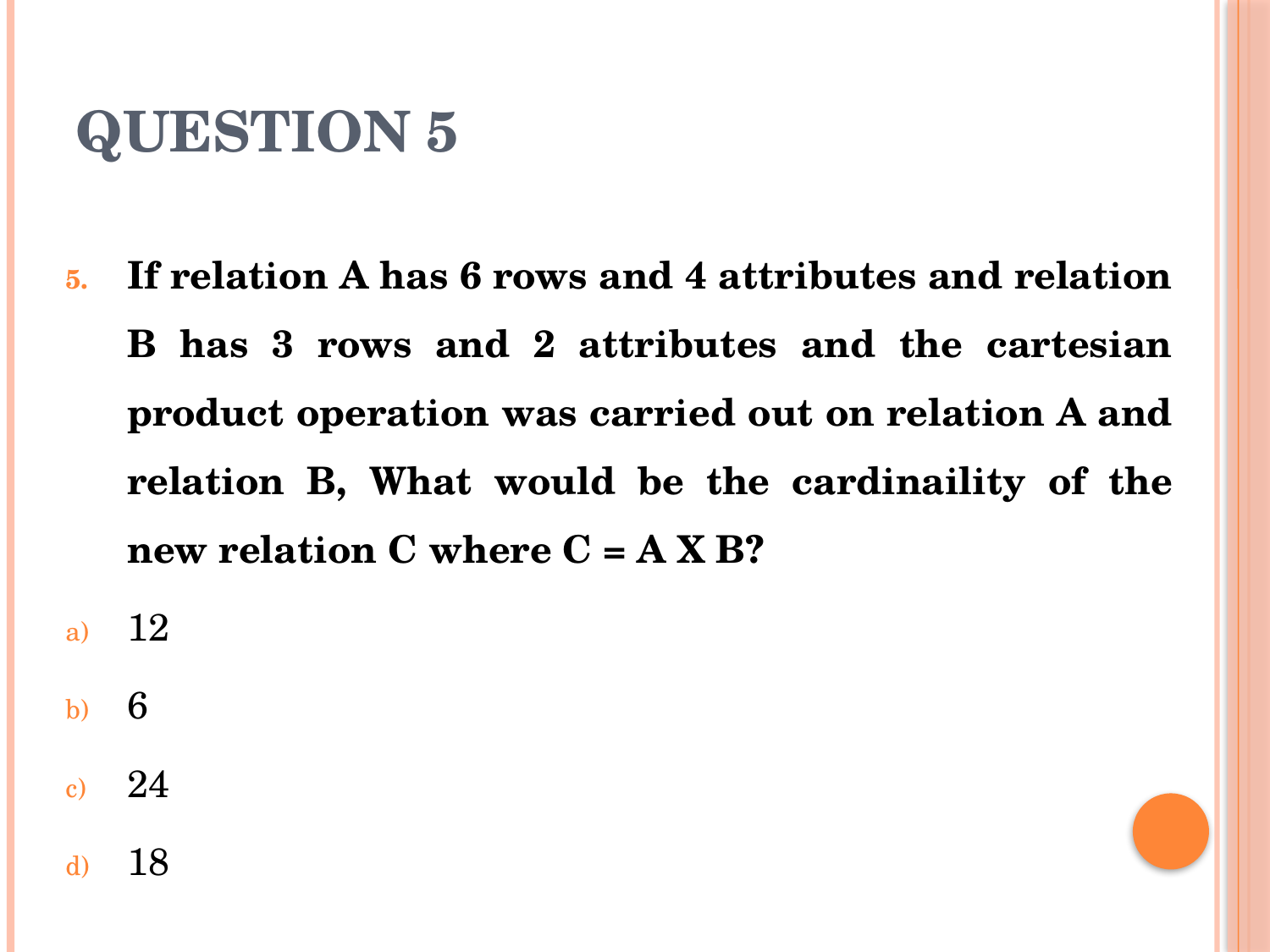

# Question 5
If relation A has 6 rows and 4 attributes and relation B has 3 rows and 2 attributes and the cartesian product operation was carried out on relation A and relation B, What would be the cardinaility of the new relation C where C = A X B?
12
6
24
18